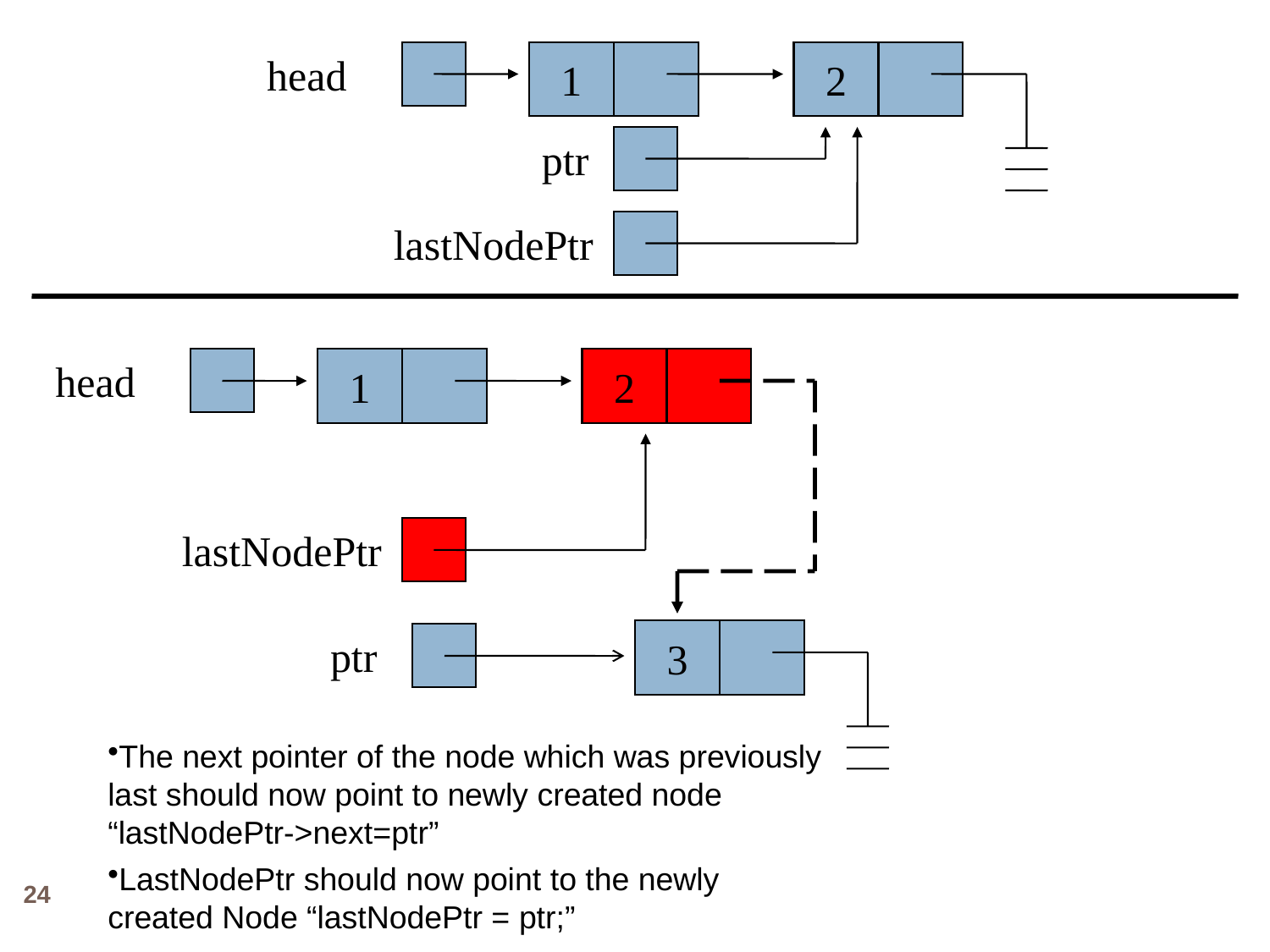

head

1

2

ptr

lastNodePtr

head

1

2

lastNodePtr

3

ptr

The next pointer of the node which was previously last should now point to newly created node “lastNodePtr->next=ptr”

LastNodePtr should now point to the newly created Node “lastNodePtr = ptr;”
24